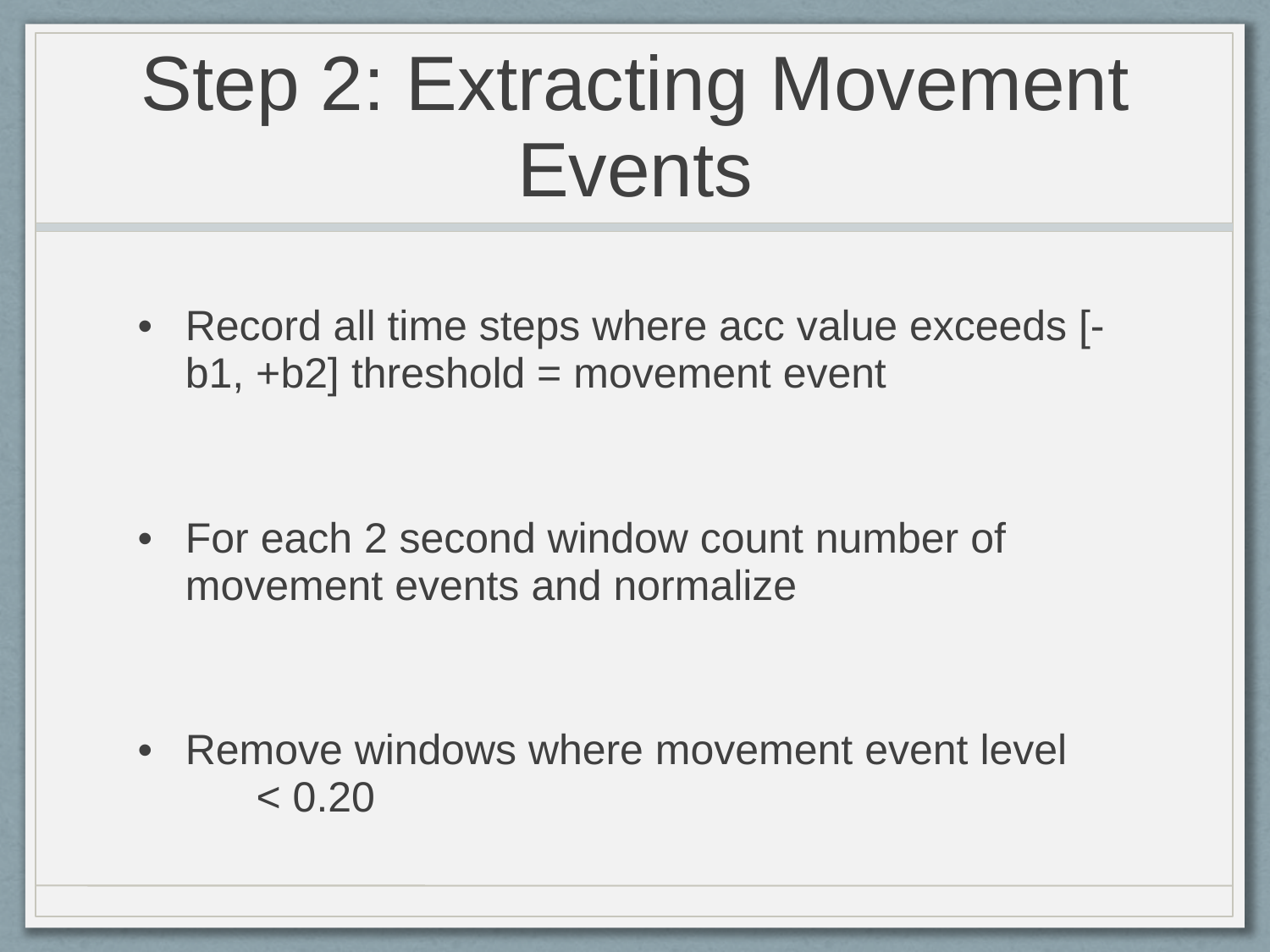

# Step 2: Extracting Movement Events
Record all time steps where acc value exceeds [-b1, +b2] threshold = movement event

For each 2 second window count number of movement events and normalize

Remove windows where movement event level            < 0.20